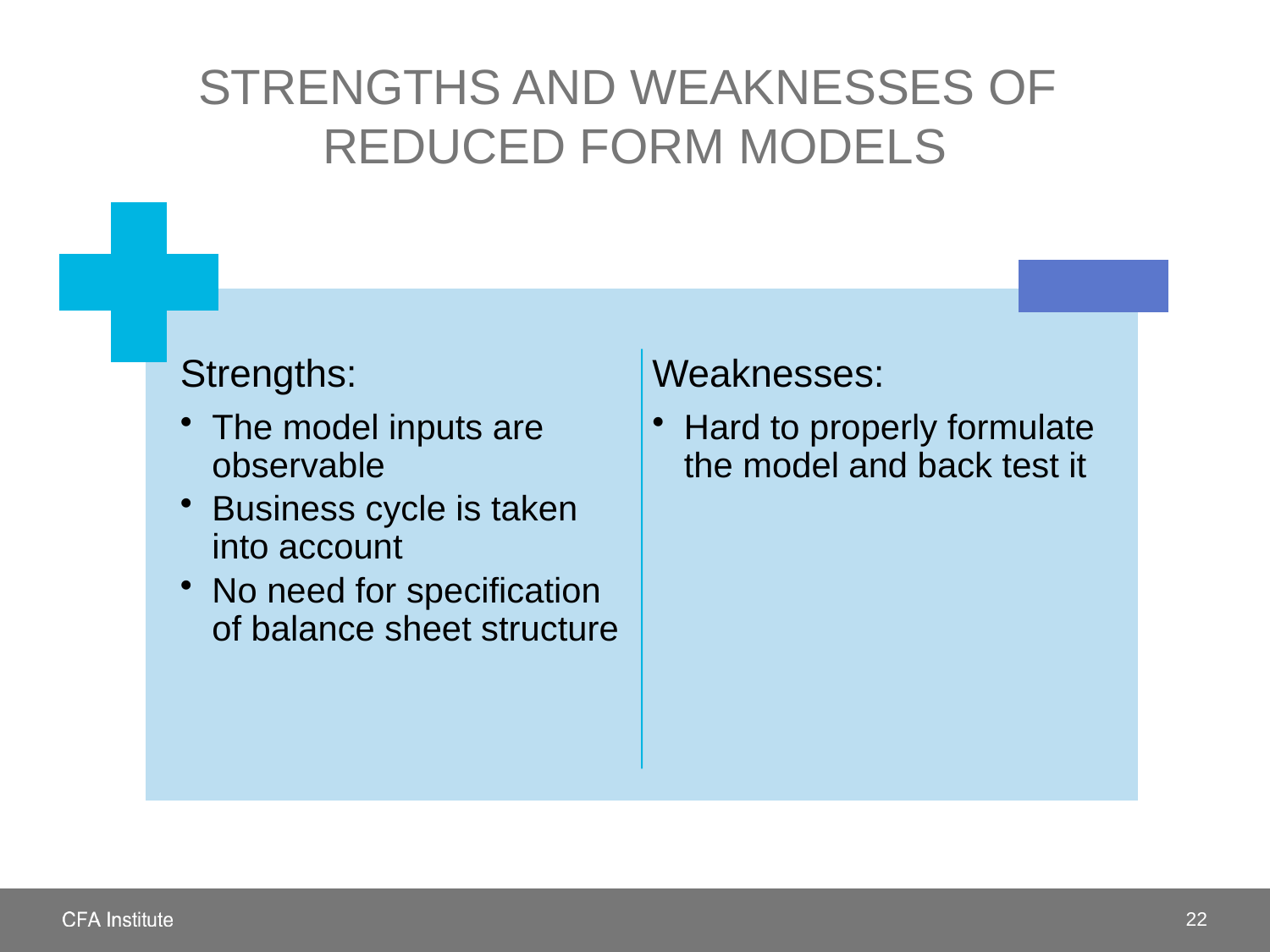

# Strengths and weaknesses of REDUCED FORM MODELS
Strengths:
The model inputs are observable
Business cycle is taken into account
No need for specification of balance sheet structure
Weaknesses:
Hard to properly formulate the model and back test it
22